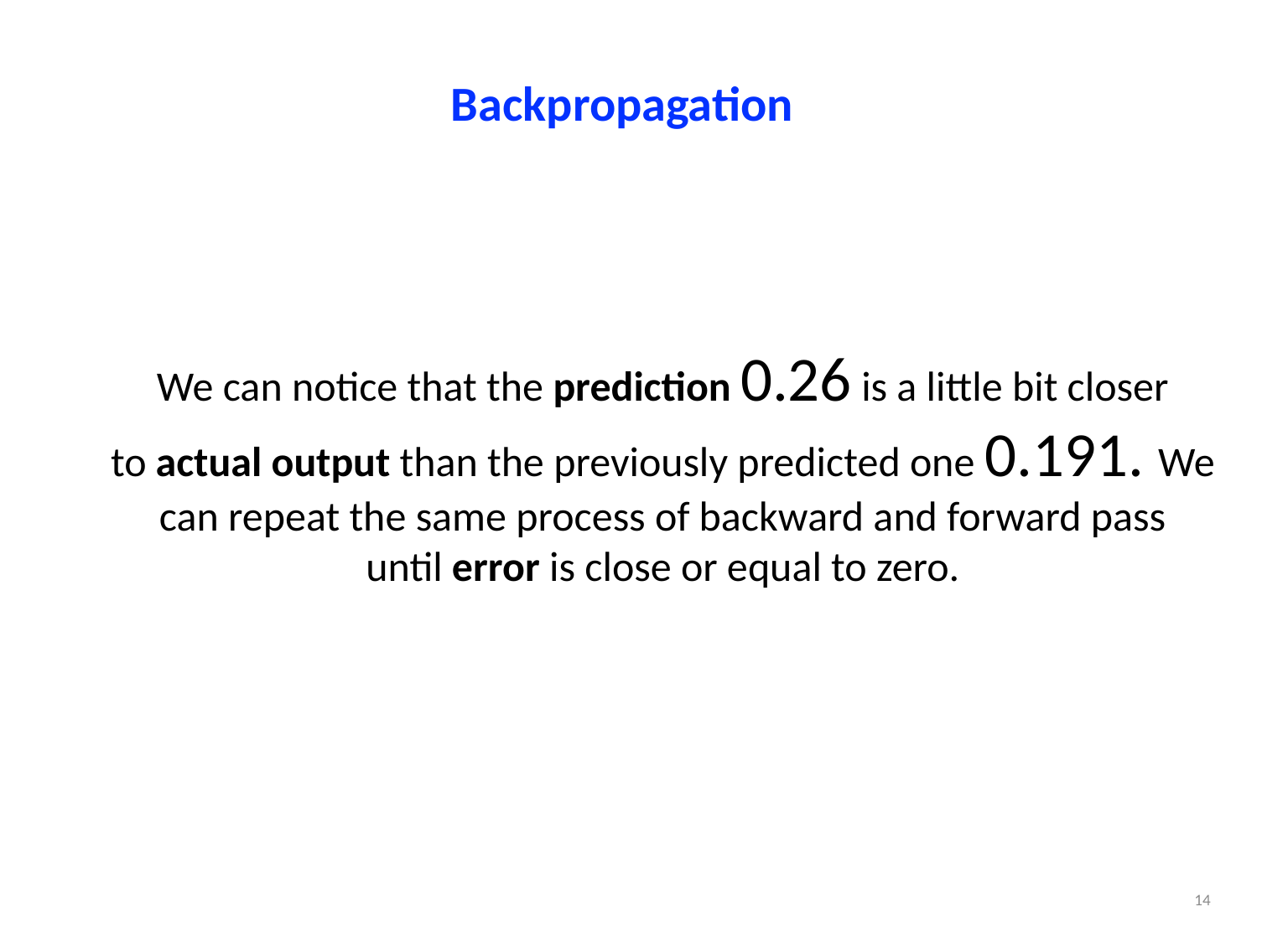

Backpropagation
We can notice that the prediction 0.26 is a little bit closer to actual output than the previously predicted one 0.191. We can repeat the same process of backward and forward pass until error is close or equal to zero.
14